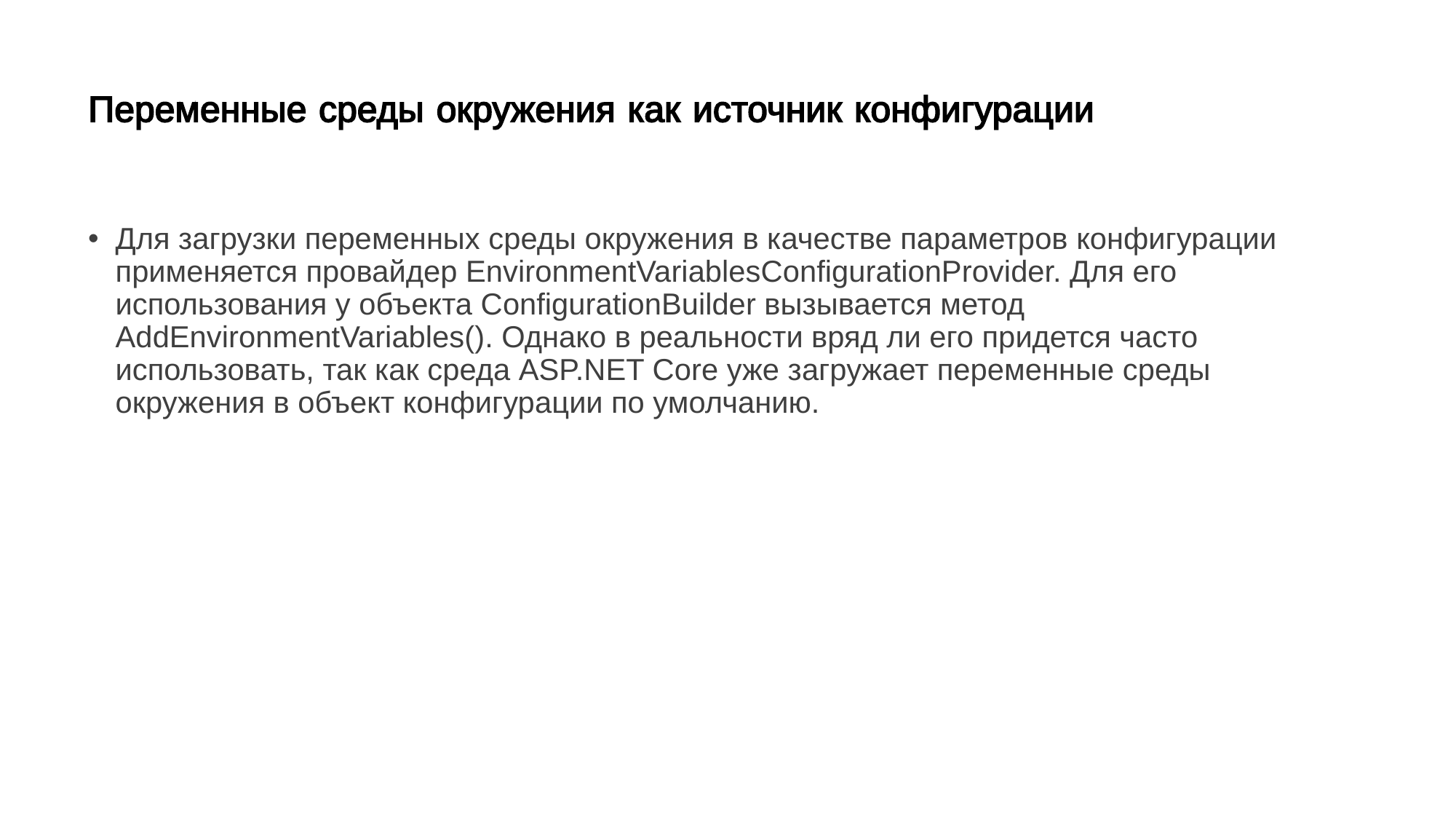

# Переменные среды окружения как источник конфигурации
Для загрузки переменных среды окружения в качестве параметров конфигурации применяется провайдер EnvironmentVariablesConfigurationProvider. Для его использования у объекта ConfigurationBuilder вызывается метод AddEnvironmentVariables(). Однако в реальности вряд ли его придется часто использовать, так как среда ASP.NET Core уже загружает переменные среды окружения в объект конфигурации по умолчанию.